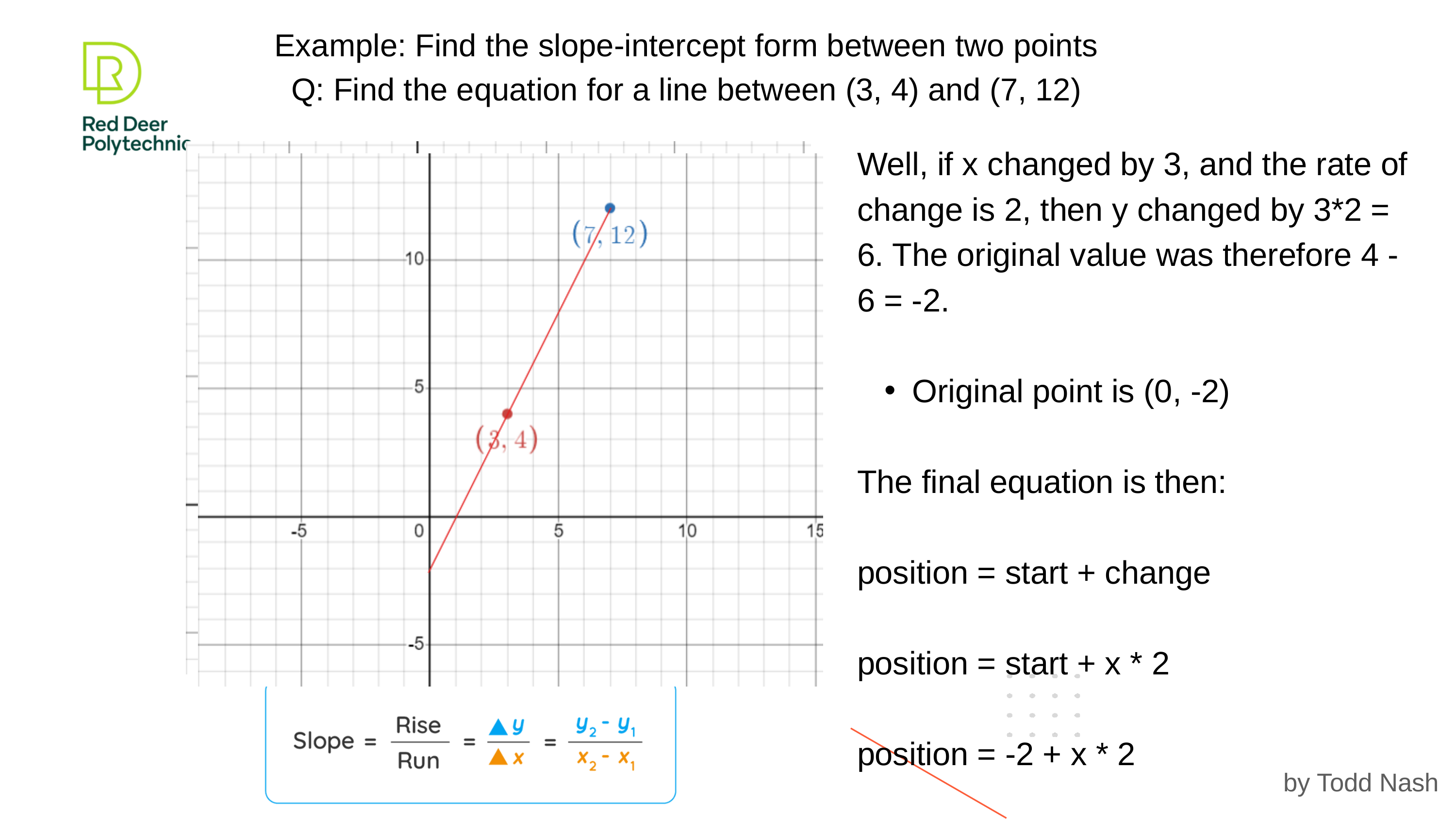

Example: Find the slope-intercept form between two points
Q: Find the equation for a line between (3, 4) and (7, 12)
Well, if x changed by 3, and the rate of change is 2, then y changed by 3*2 = 6. The original value was therefore 4 - 6 = -2.

Original point is (0, -2)

The final equation is then:

position = start + change

position = start + x * 2

position = -2 + x * 2

by Todd Nash